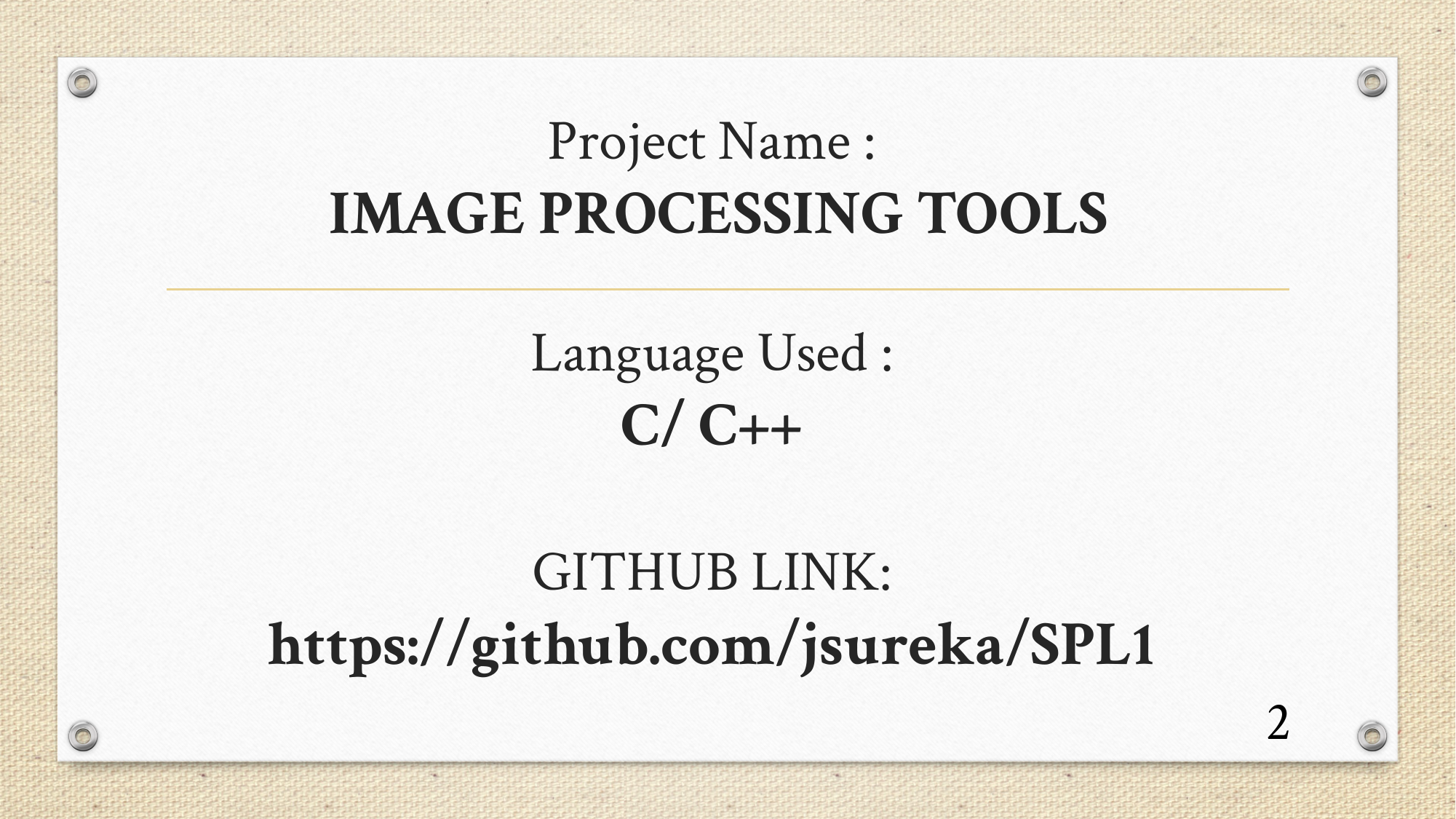

# Project Name : IMAGE PROCESSING TOOLS Language Used : C/ C++ GITHUB LINK: https://github.com/jsureka/SPL1
2